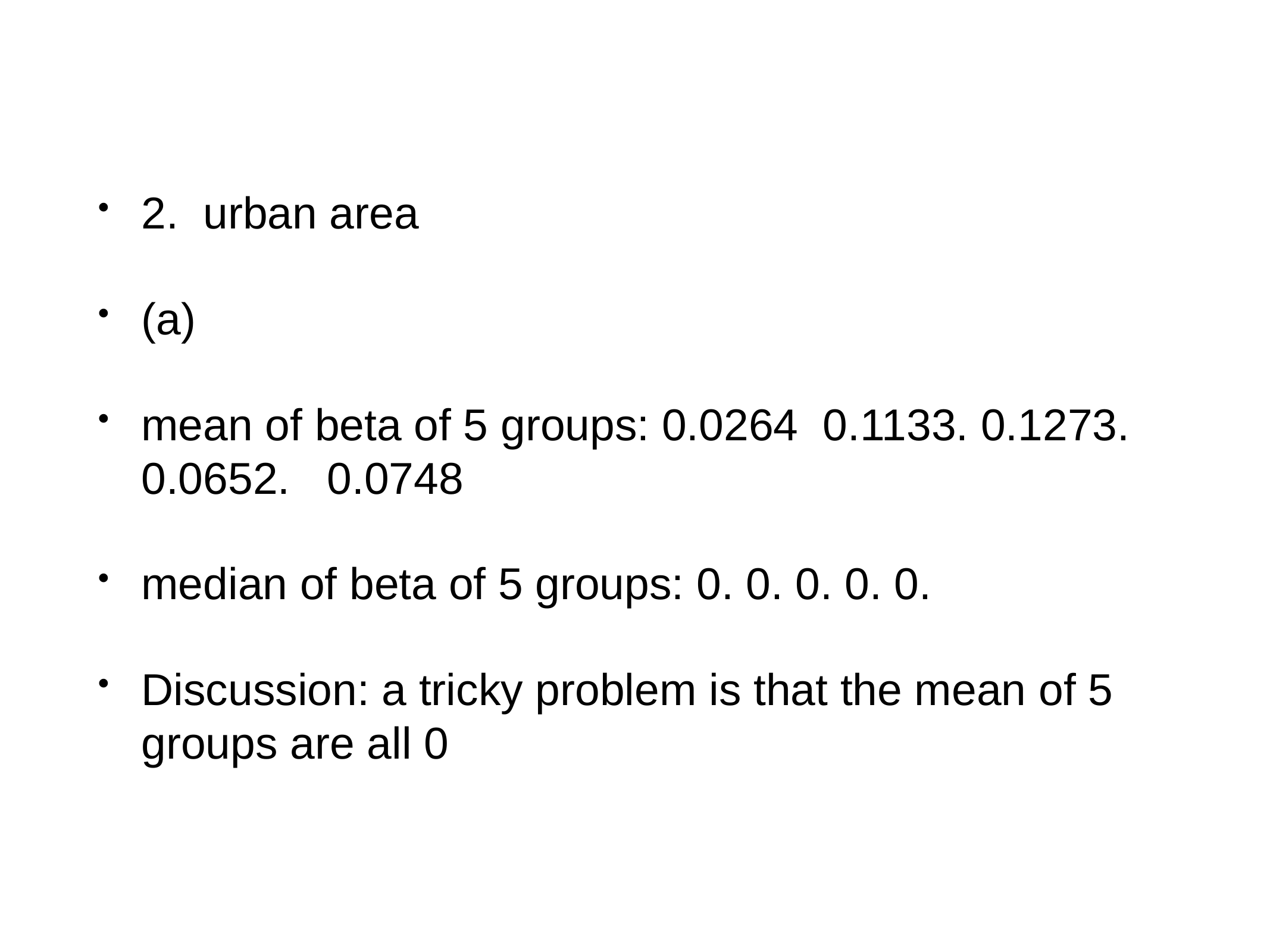

2.  urban area
(a)
mean of beta of 5 groups: 0.0264  0.1133. 0.1273.   0.0652.   0.0748
median of beta of 5 groups: 0. 0. 0. 0. 0.
Discussion: a tricky problem is that the mean of 5 groups are all 0